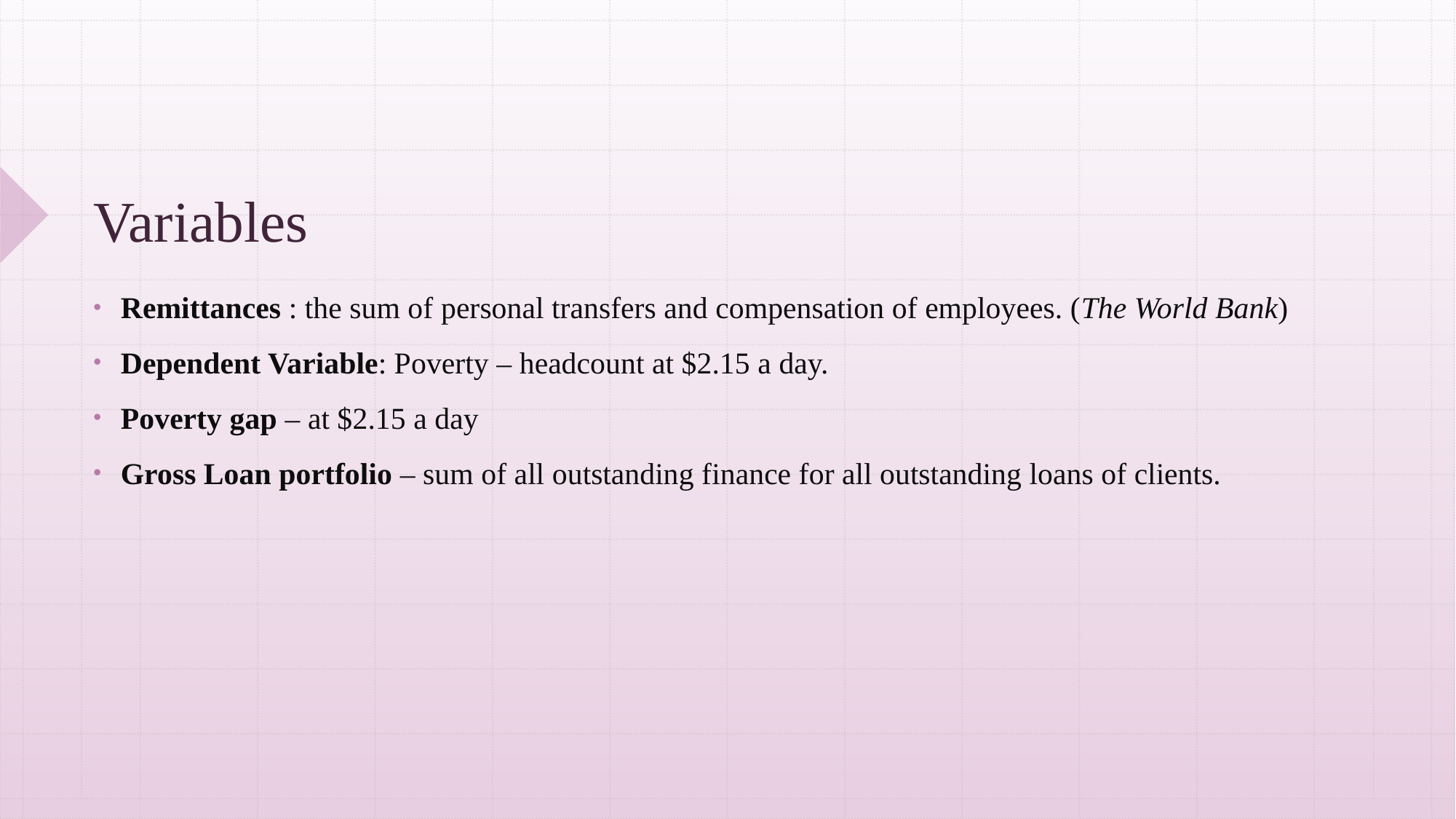

# Variables
Remittances : the sum of personal transfers and compensation of employees. (The World Bank)
Dependent Variable: Poverty – headcount at $2.15 a day.
Poverty gap – at $2.15 a day
Gross Loan portfolio – sum of all outstanding finance for all outstanding loans of clients.